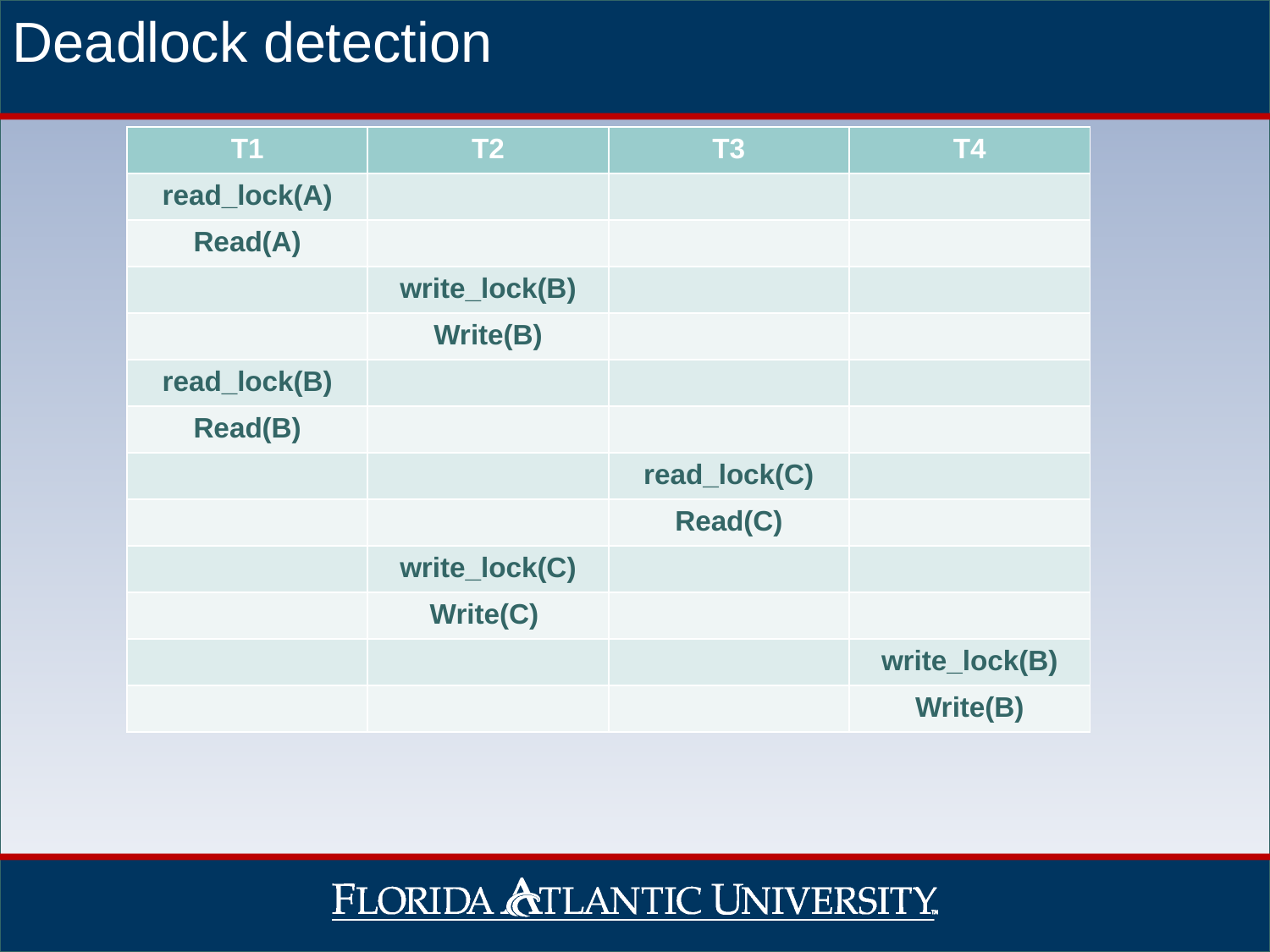

Deadlock detection
| T1 | T2 | T3 | T4 |
| --- | --- | --- | --- |
| read\_lock(A) |  |  |  |
| Read(A) |  |  |  |
|  | write\_lock(B) |  |  |
|  | Write(B) |  |  |
| read\_lock(B) |  |  |  |
| Read(B) |  |  |  |
|  |  | read\_lock(C) |  |
|  |  | Read(C) |  |
|  | write\_lock(C) |  |  |
|  | Write(C) |  |  |
|  |  |  | write\_lock(B) |
|  |  |  | Write(B) |